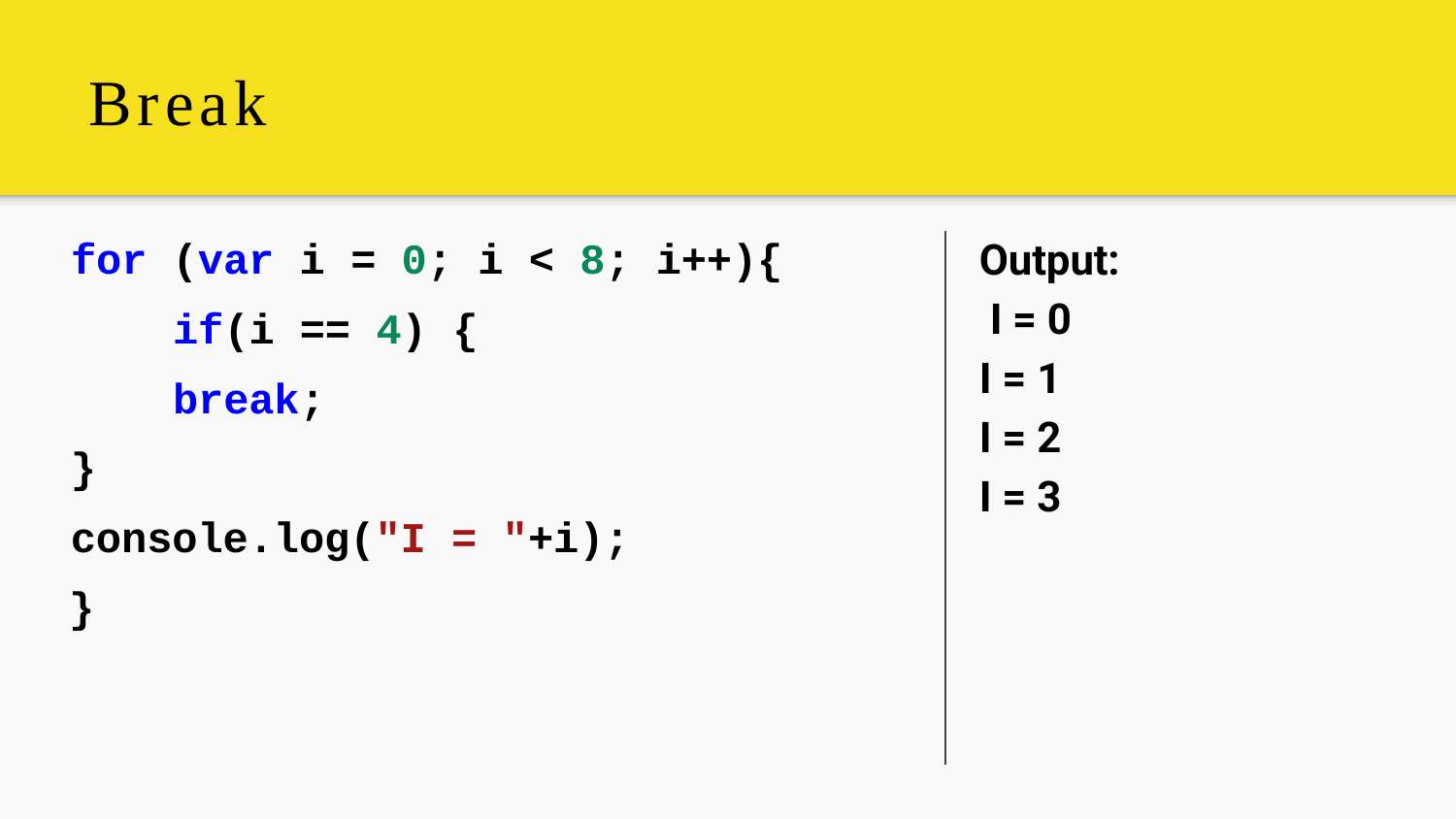

# Break

for (var i = 0; i < 8; i++){  if(i == 4) {
break;
}
console.log("I = "+i);
}
Output:  I = 0
I = 1
I = 2
I = 3